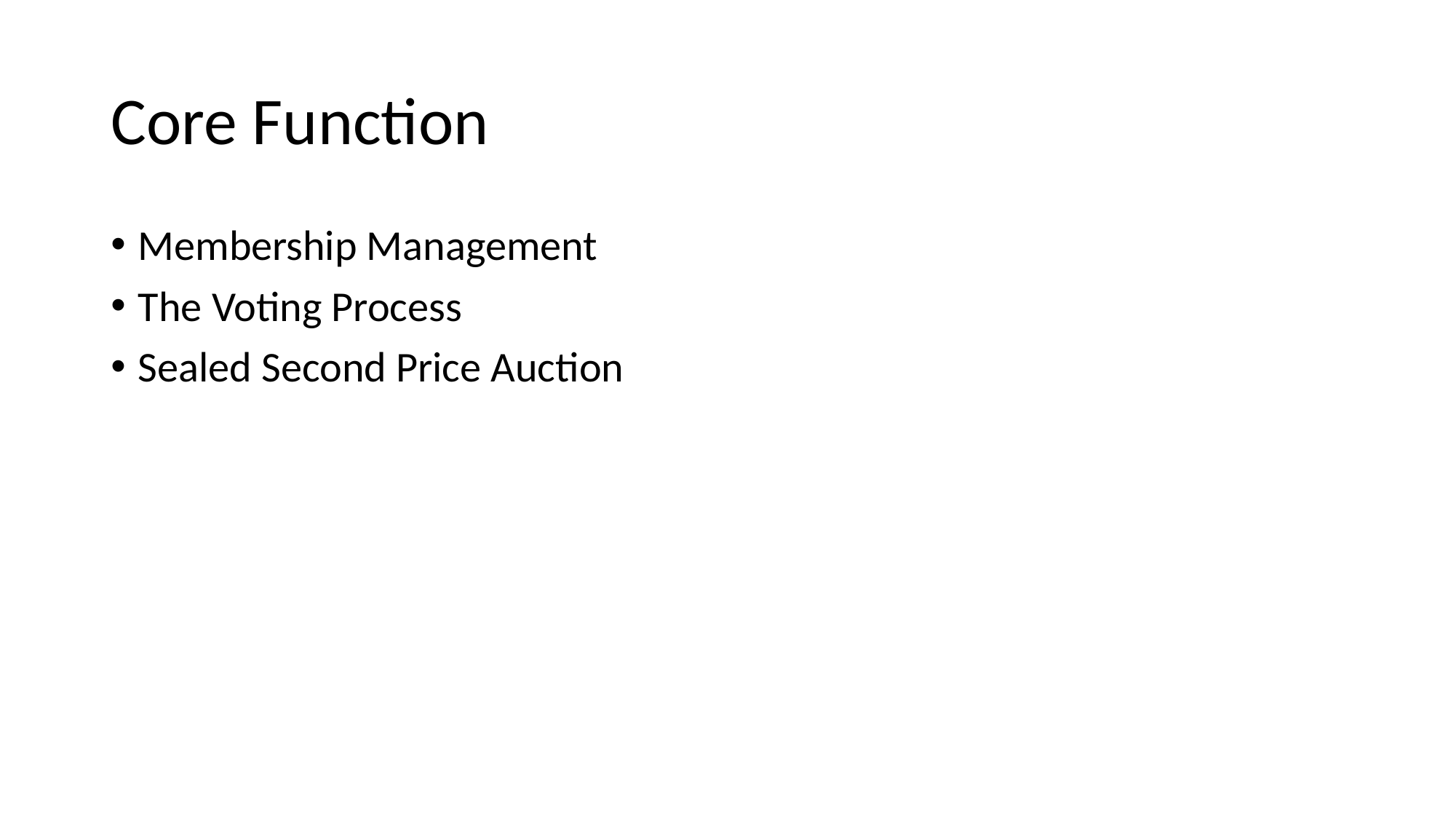

# Core Function
Membership Management
The Voting Process
Sealed Second Price Auction